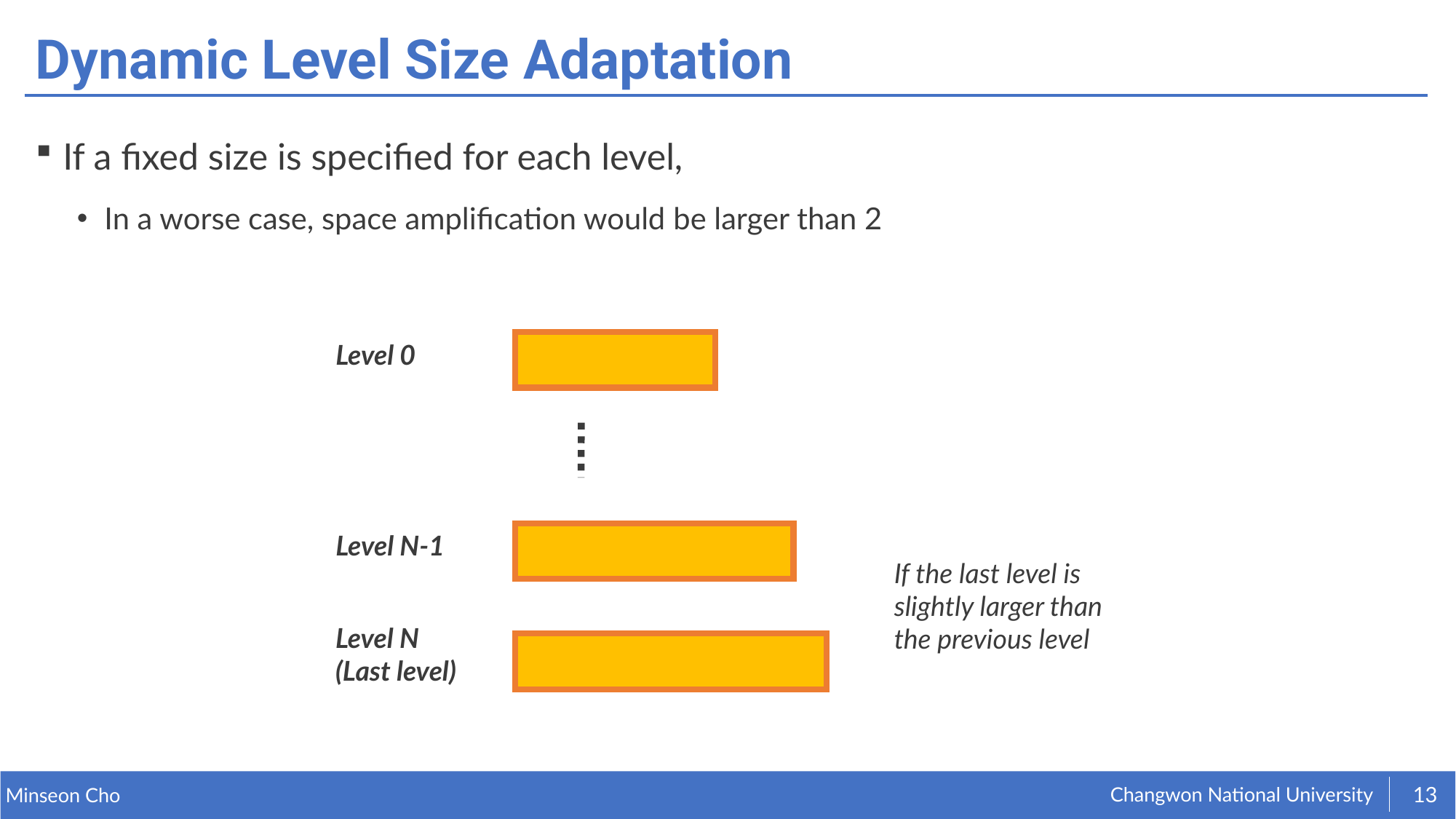

# Dynamic Level Size Adaptation
If a fixed size is specified for each level,
In a worse case, space amplification would be larger than 2
Level 0

Level N-1

If the last level is slightly larger than the previous level
Level N
(Last level)

13